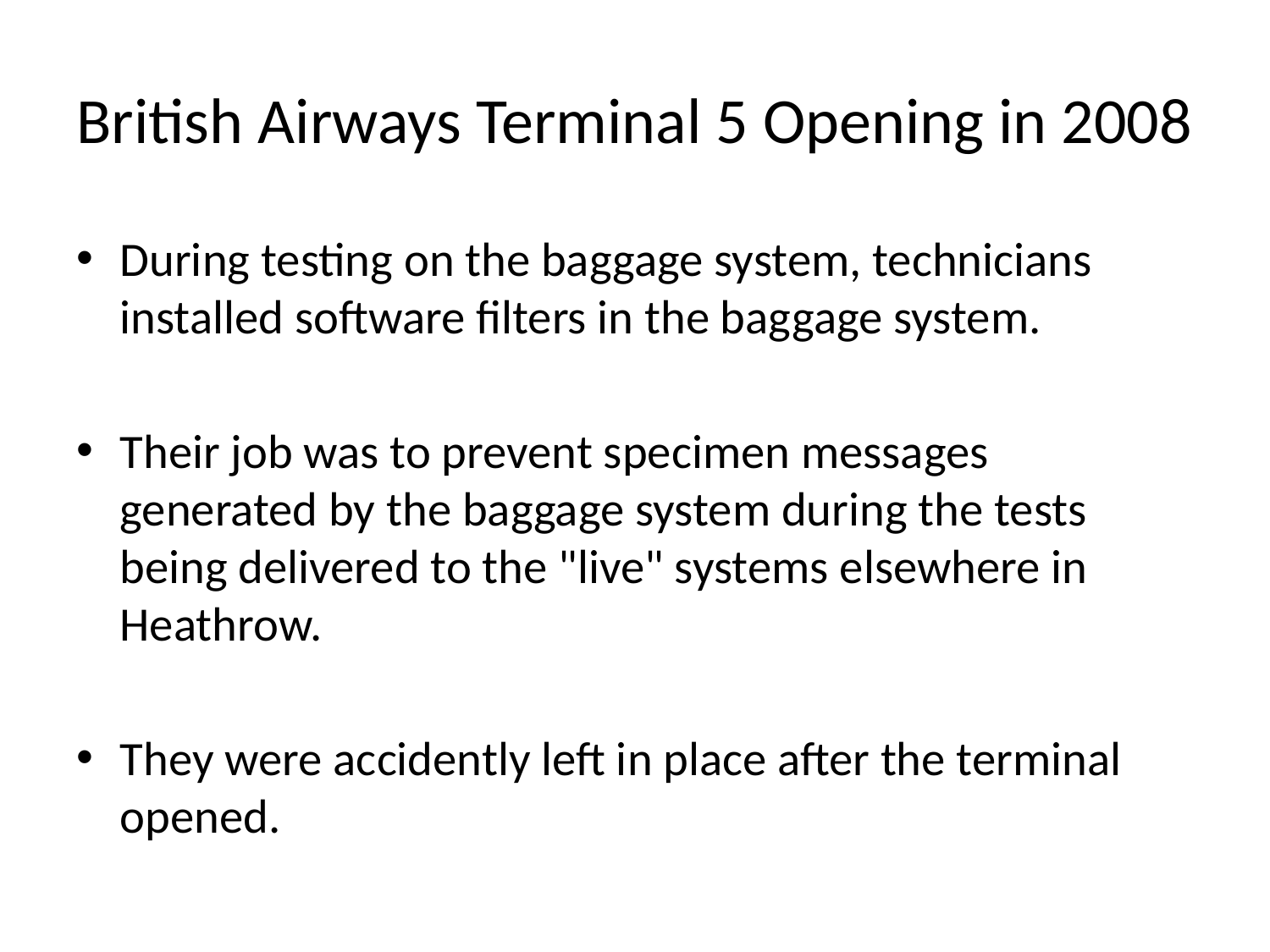

# British Airways Terminal 5 Opening in 2008
During testing on the baggage system, technicians installed software filters in the baggage system.

Their job was to prevent specimen messages generated by the baggage system during the tests being delivered to the "live" systems elsewhere in Heathrow.

They were accidently left in place after the terminal opened.